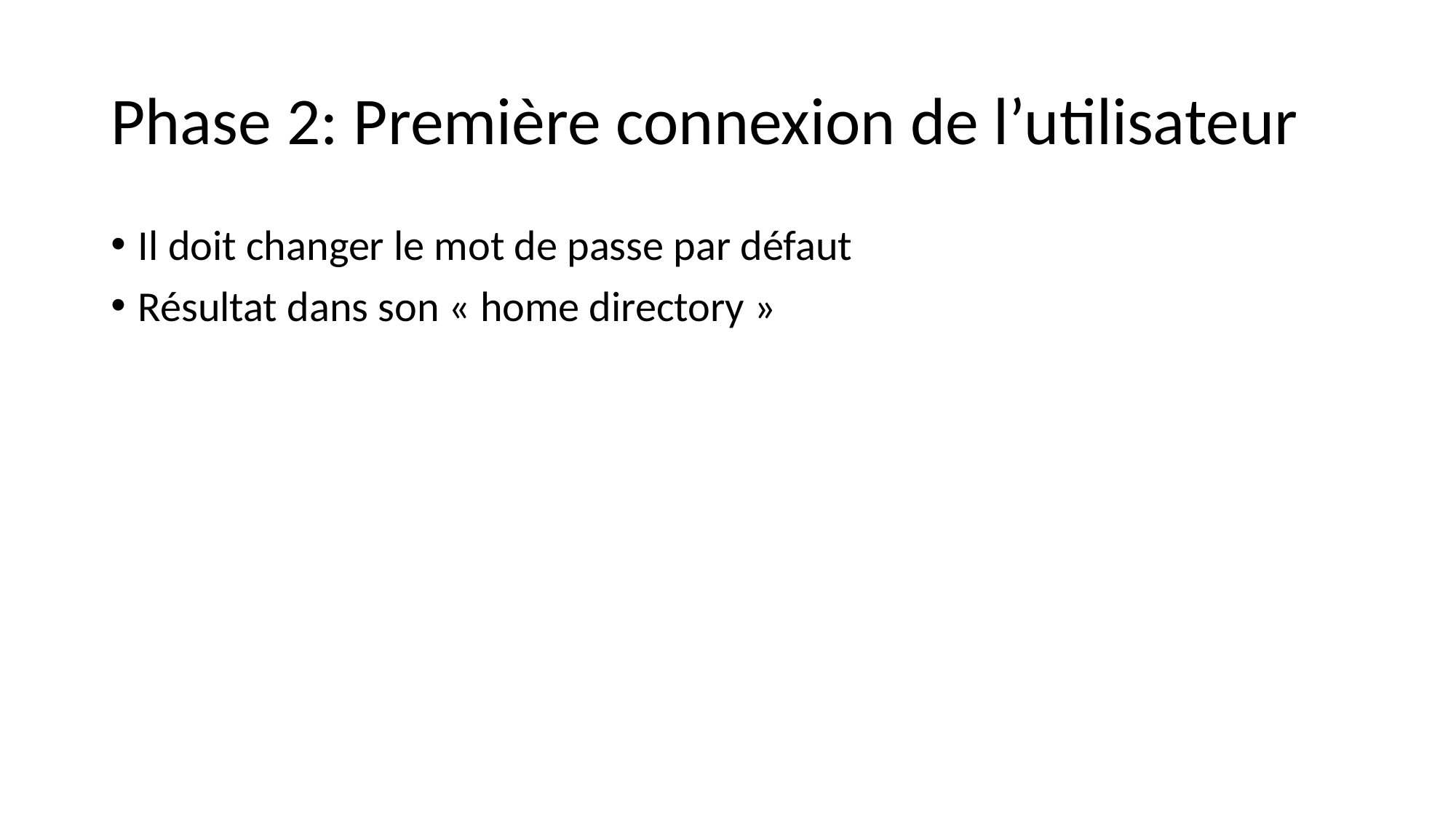

# Phase 2: Première connexion de l’utilisateur
Il doit changer le mot de passe par défaut
Résultat dans son « home directory »